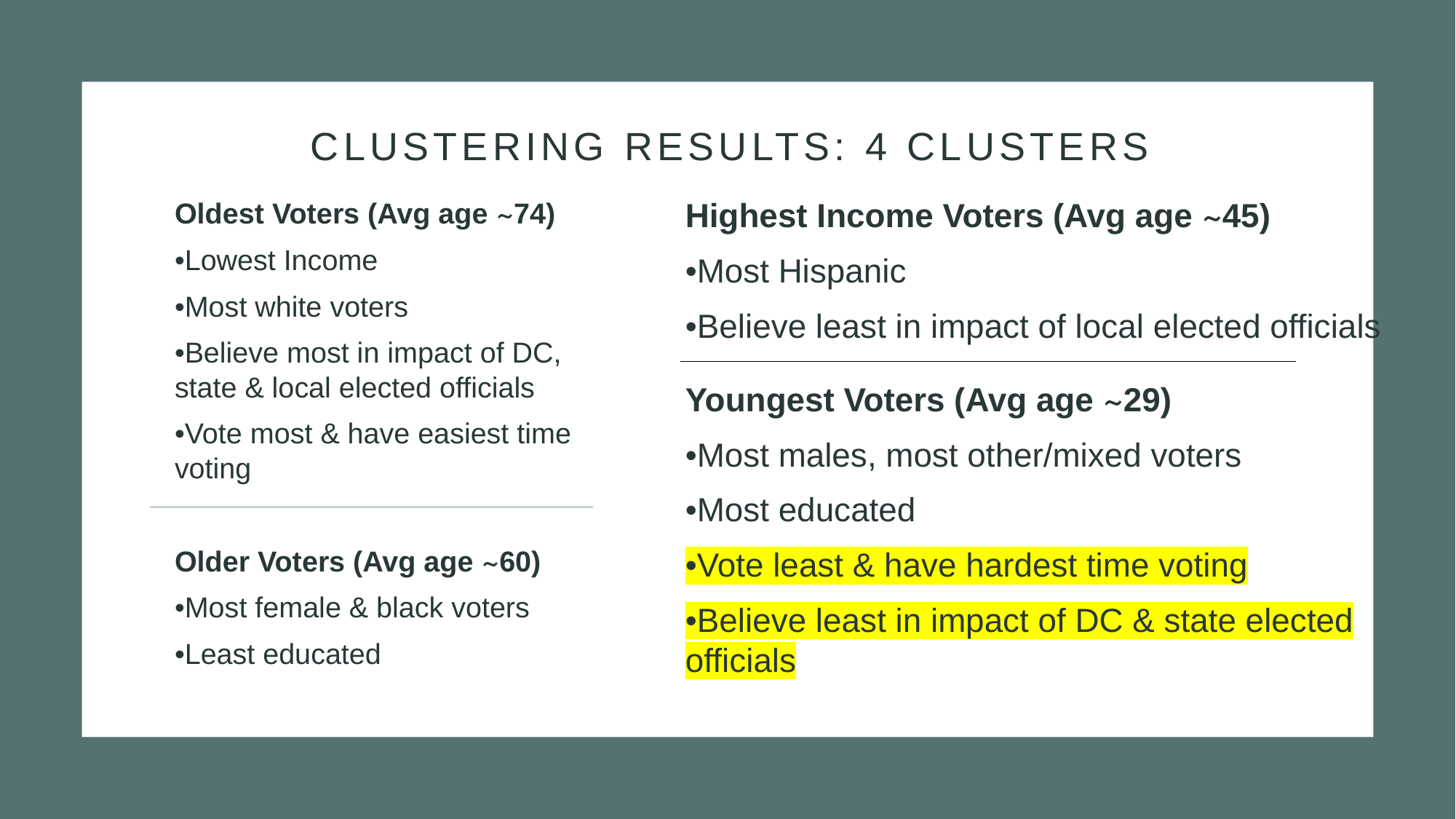

# Clustering results: 4 clusters
Highest Income Voters (Avg age ~45)
•Most Hispanic
•Believe least in impact of local elected officials
Youngest Voters (Avg age ~29)
•Most males, most other/mixed voters
•Most educated
•Vote least & have hardest time voting
•Believe least in impact of DC & state elected officials

Oldest Voters (Avg age ~74)
•Lowest Income
•Most white voters
•Believe most in impact of DC, state & local elected officials
•Vote most & have easiest time voting

Older Voters (Avg age ~60)
•Most female & black voters
•Least educated